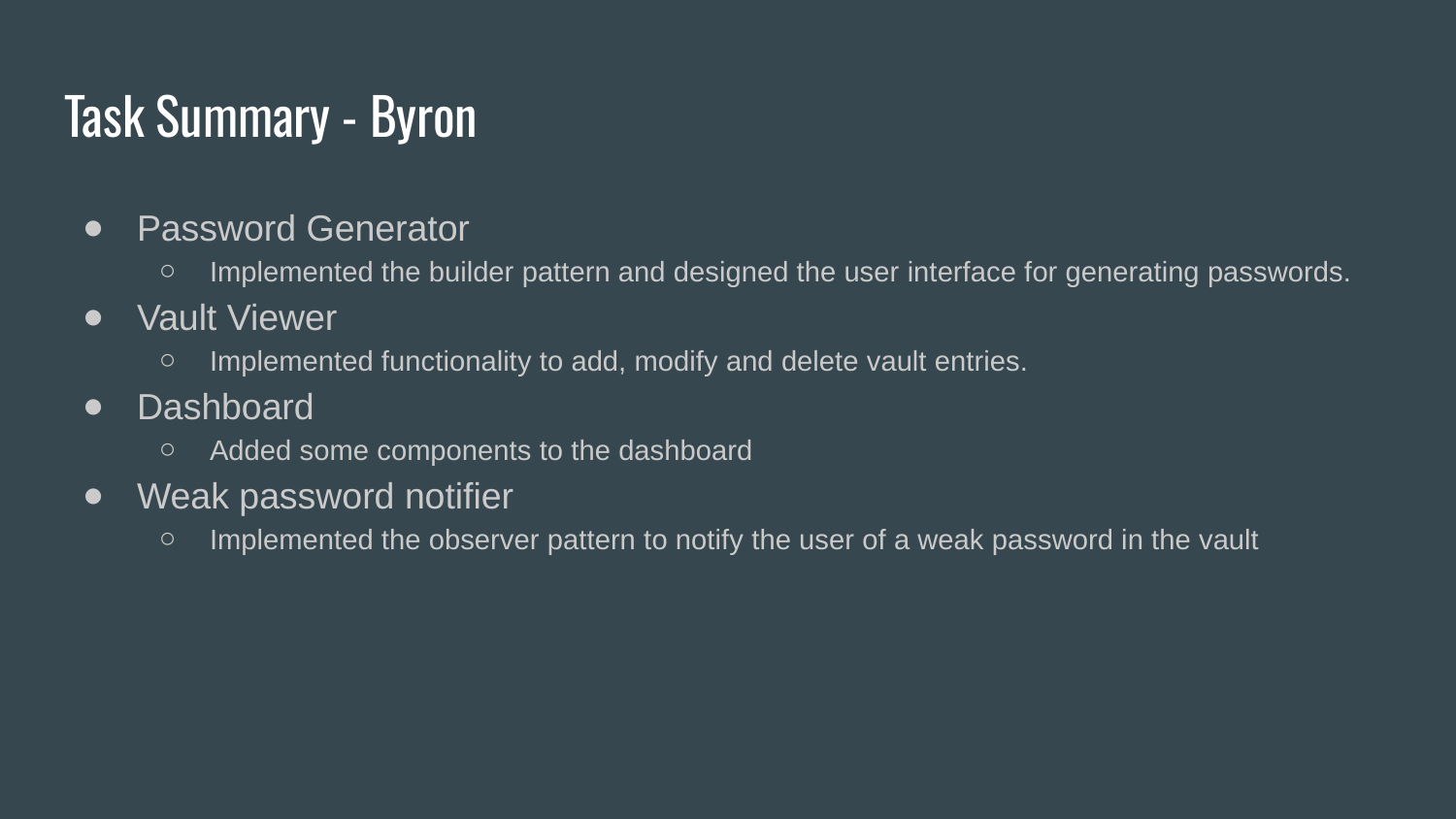

# Task Summary - Byron
Password Generator
Implemented the builder pattern and designed the user interface for generating passwords.
Vault Viewer
Implemented functionality to add, modify and delete vault entries.
Dashboard
Added some components to the dashboard
Weak password notifier
Implemented the observer pattern to notify the user of a weak password in the vault